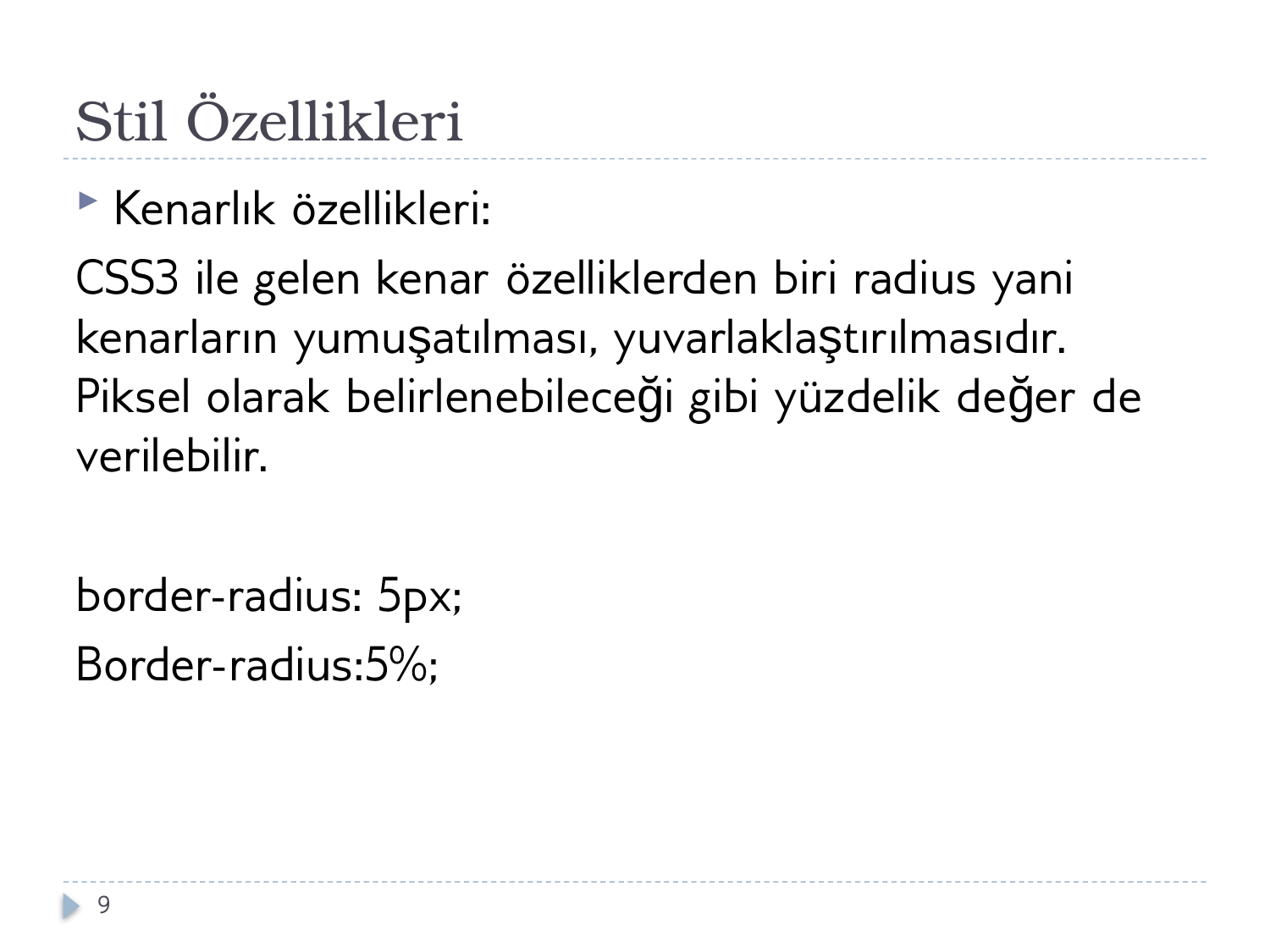

# Stil Özellikleri
Kenarlık özellikleri:
CSS3 ile gelen kenar özelliklerden biri radius yani kenarların yumuşatılması, yuvarlaklaştırılmasıdır.  Piksel olarak belirlenebileceği gibi yüzdelik değer de verilebilir.

border-radius: 5px;
Border-radius:5%;
9